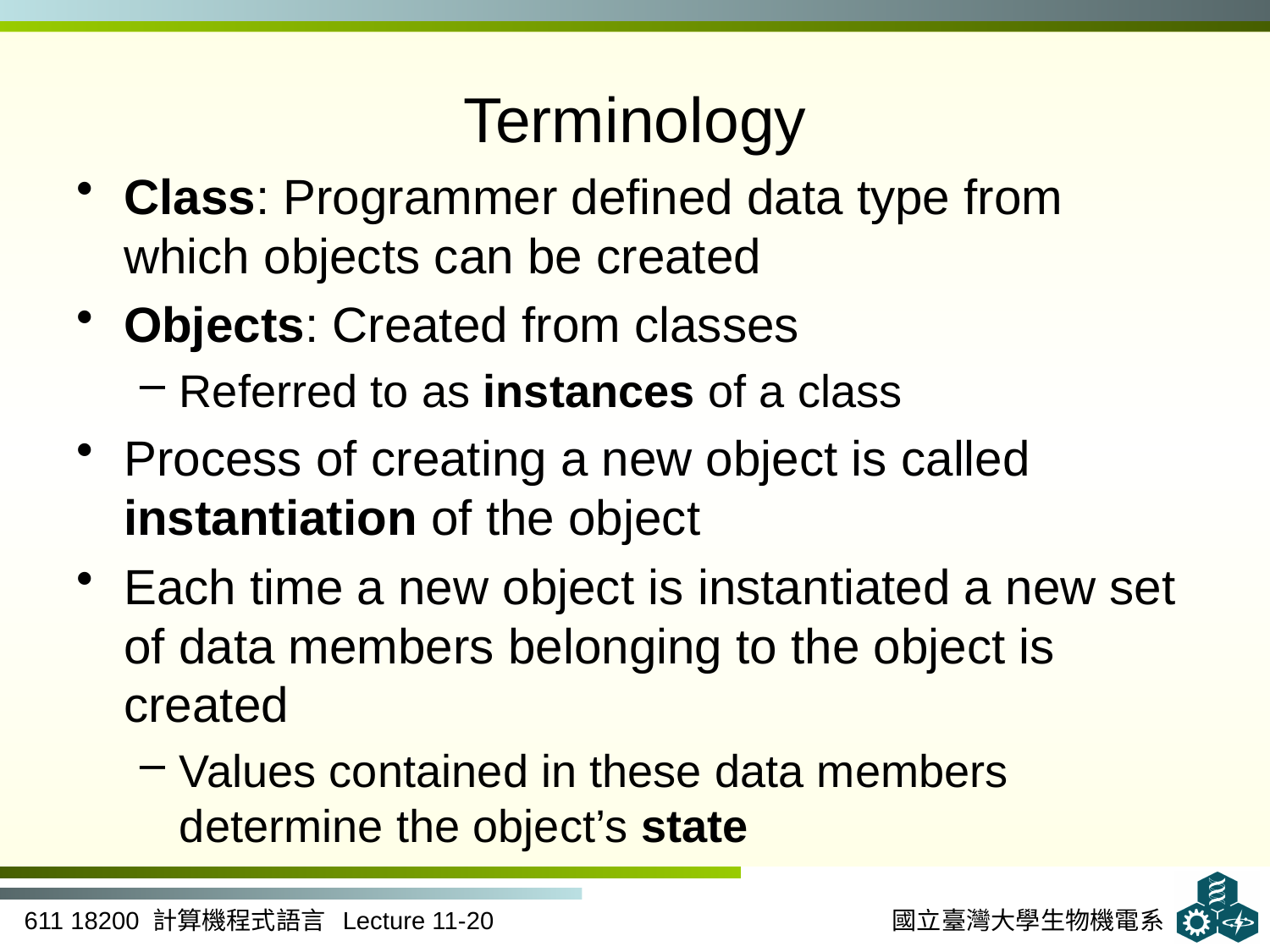

# Terminology
Class: Programmer defined data type from which objects can be created
Objects: Created from classes
Referred to as instances of a class
Process of creating a new object is called instantiation of the object
Each time a new object is instantiated a new set of data members belonging to the object is created
Values contained in these data members determine the object’s state

20